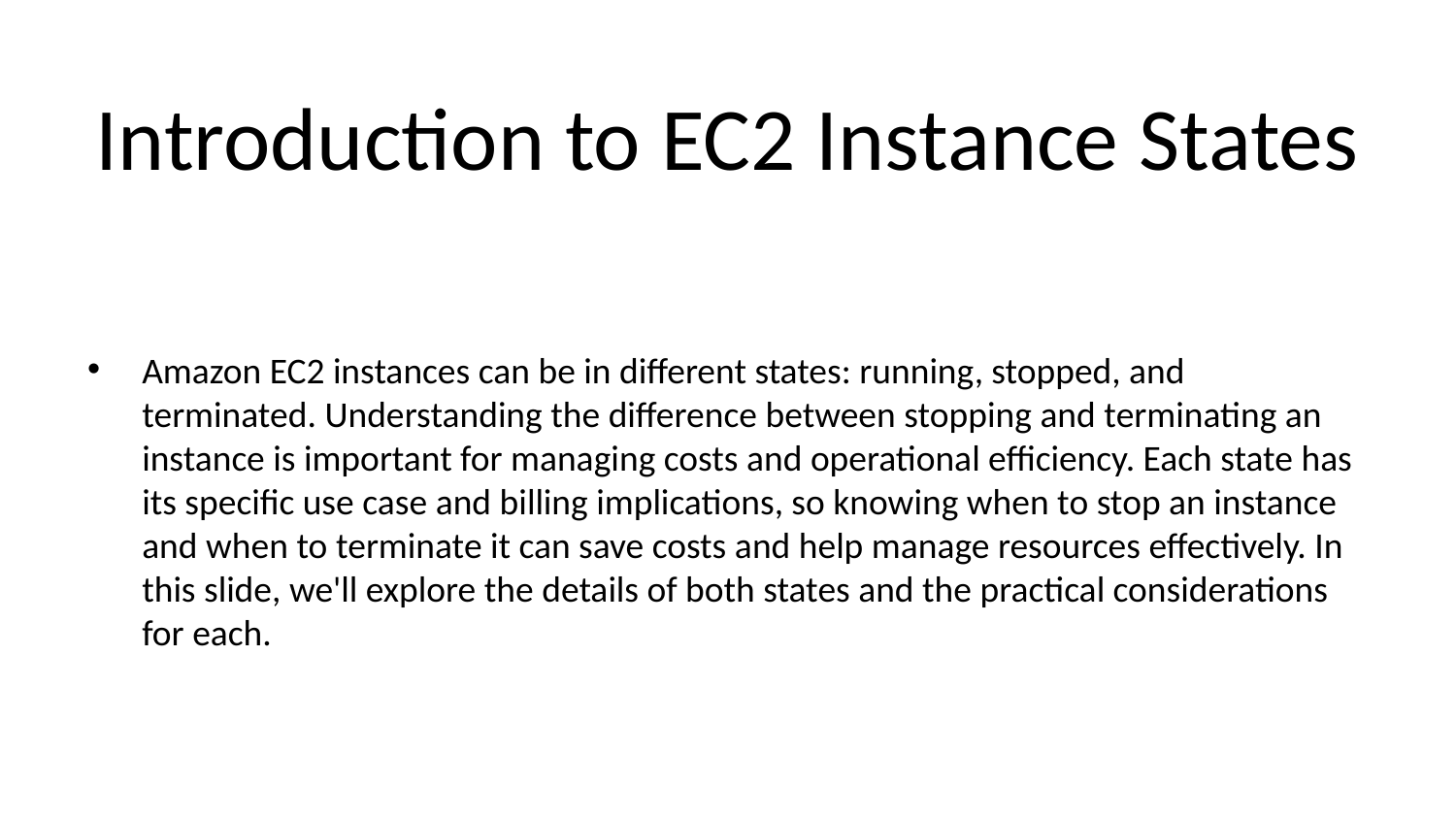

# Introduction to EC2 Instance States

Amazon EC2 instances can be in different states: running, stopped, and terminated. Understanding the difference between stopping and terminating an instance is important for managing costs and operational efficiency. Each state has its specific use case and billing implications, so knowing when to stop an instance and when to terminate it can save costs and help manage resources effectively. In this slide, we'll explore the details of both states and the practical considerations for each.